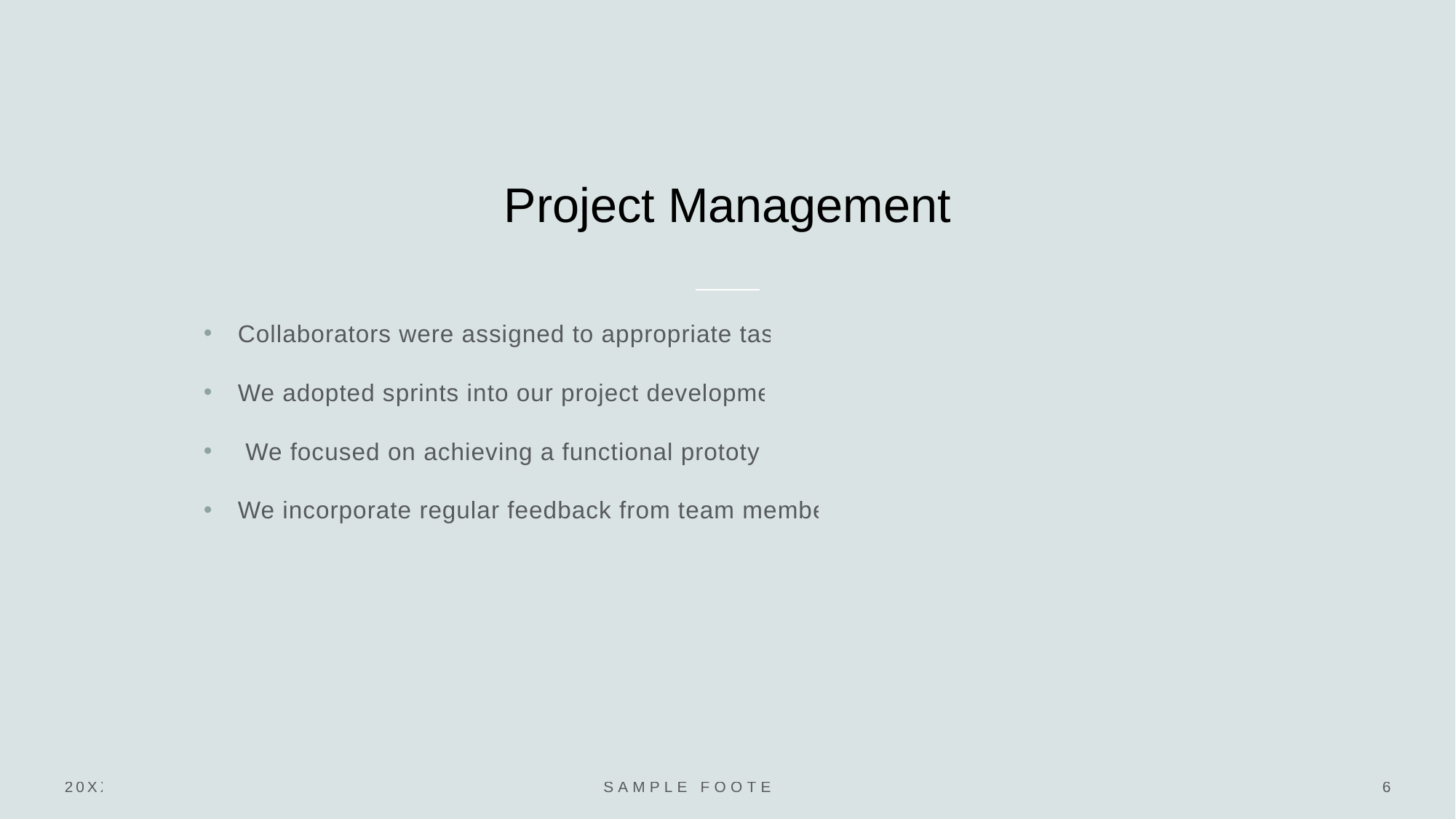

# Project Management
Collaborators were assigned to appropriate tasks.
We adopted sprints into our project development.
 We focused on achieving a functional prototype.
We incorporate regular feedback from team members.

20XX
Sample Footer Text
6